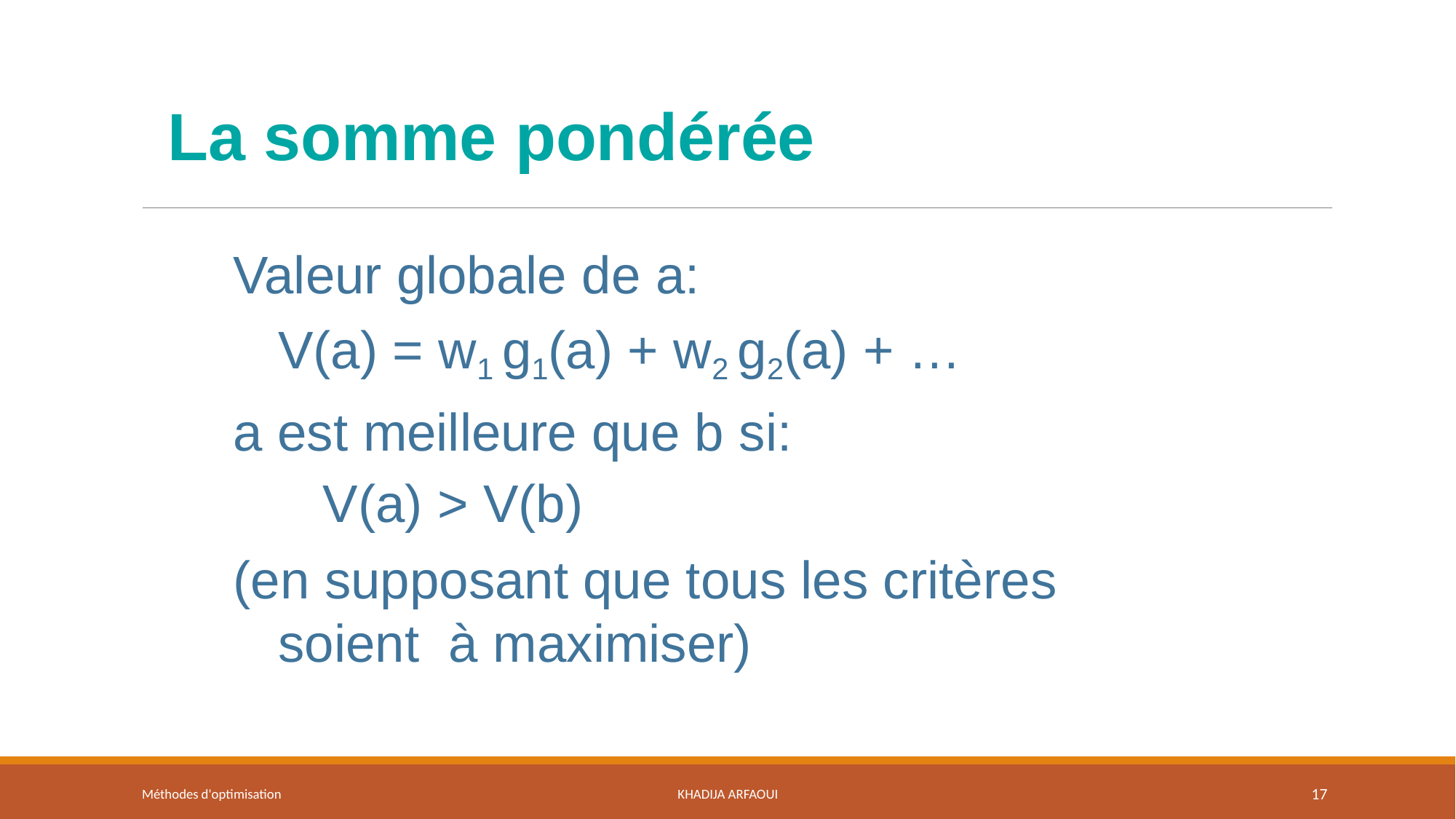

# La somme pondérée
Valeur globale de a:
V(a) = w1 g1(a) + w2 g2(a) + …  a est meilleure que b si:
V(a) > V(b)
(en supposant que tous les critères soient  à maximiser)
Méthodes d'optimisation
Khadija ARFAOUI
17